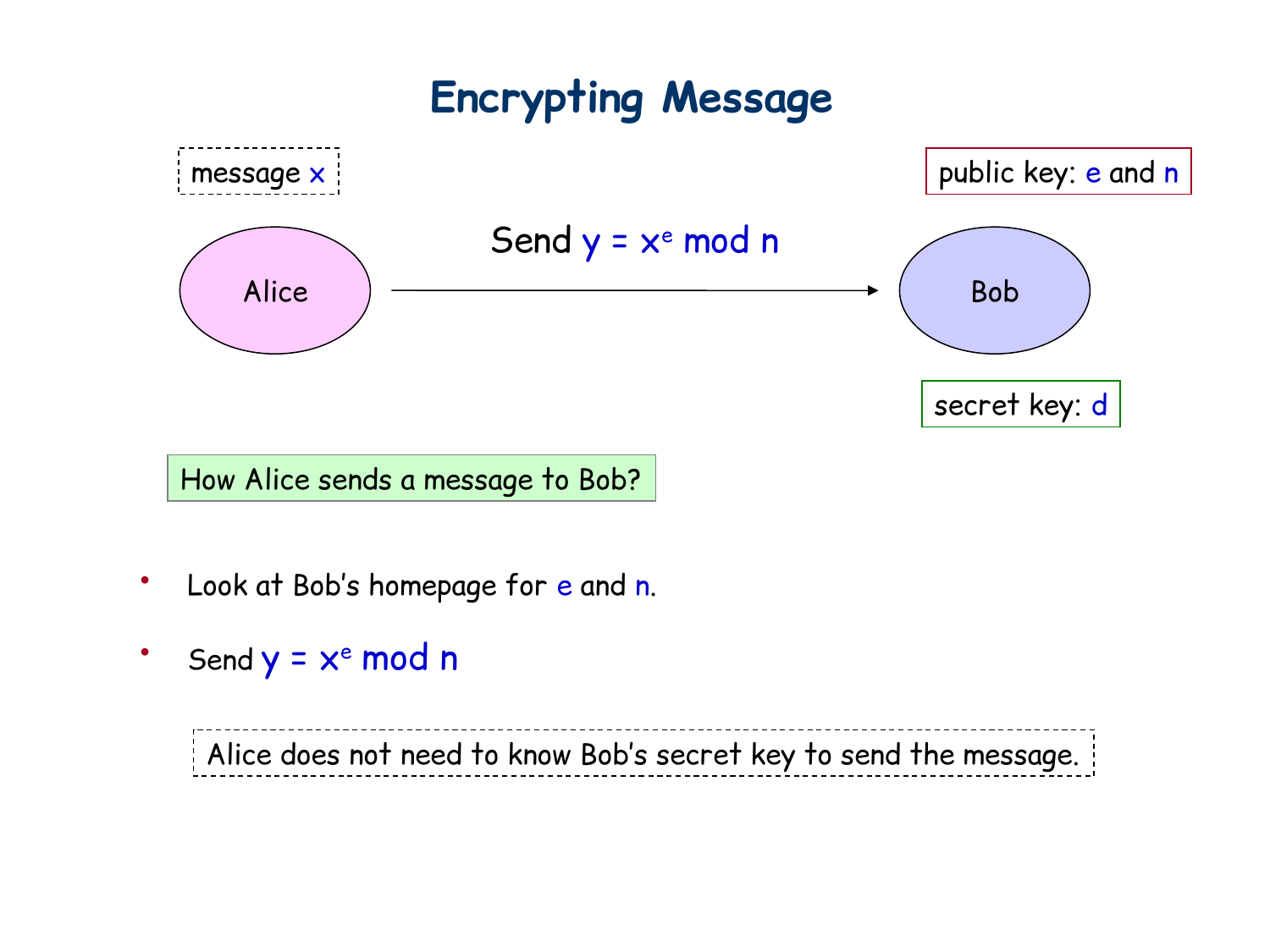

Encrypting Message
message x
public key: e and n
Send y = xe mod n
Alice
Bob

secret key: d
How Alice sends a message to Bob?
  Look at Bob’s homepage for e and n.

  Send y = xe mod n
Alice does not need to know Bob’s secret key to send the message.